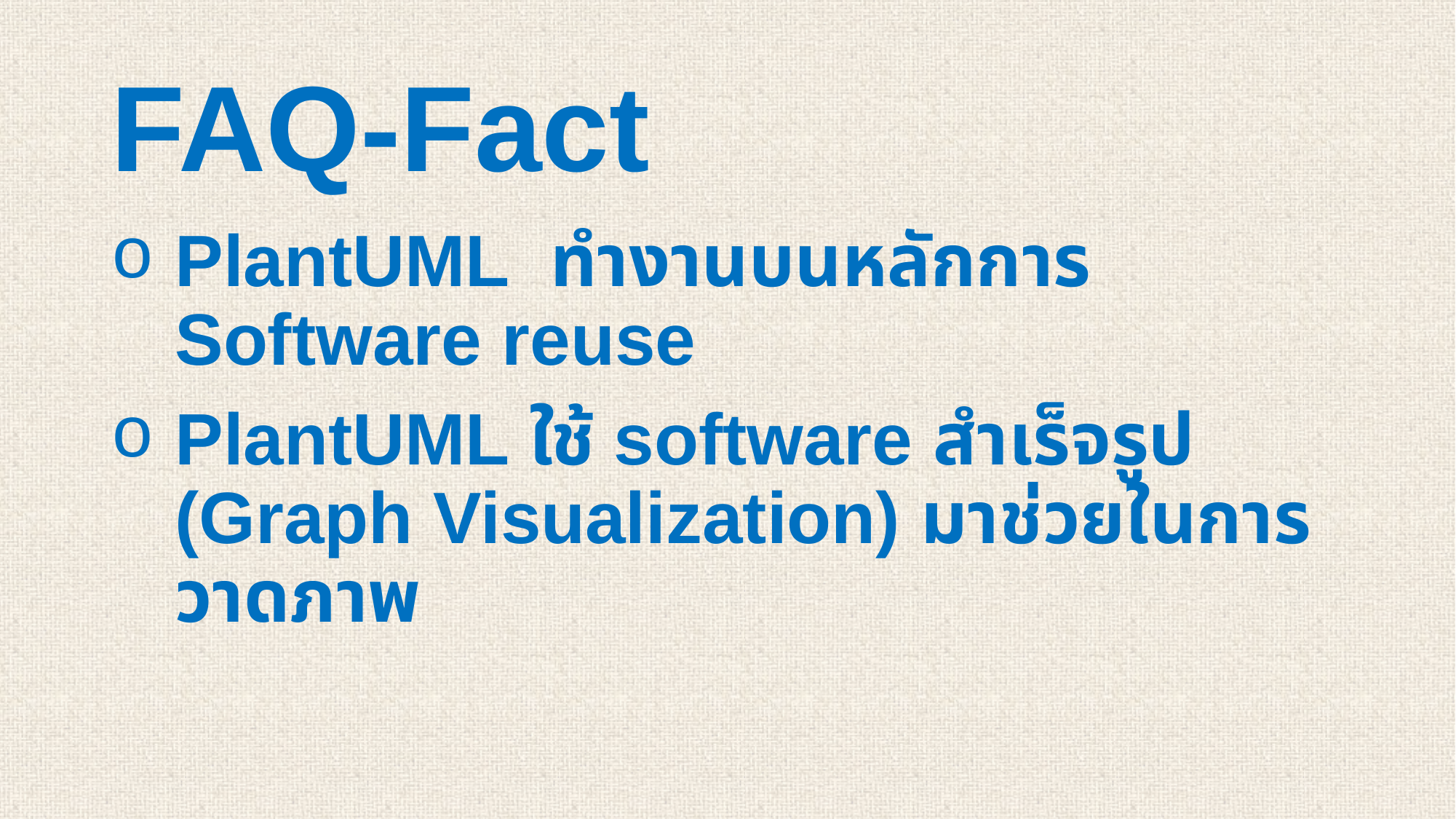

# FAQ-Fact
PlantUML  ทำงานบนหลักการ  Software reuse
PlantUML ใช้ software สำเร็จรูป (Graph Visualization) มาช่วยในการวาดภาพ